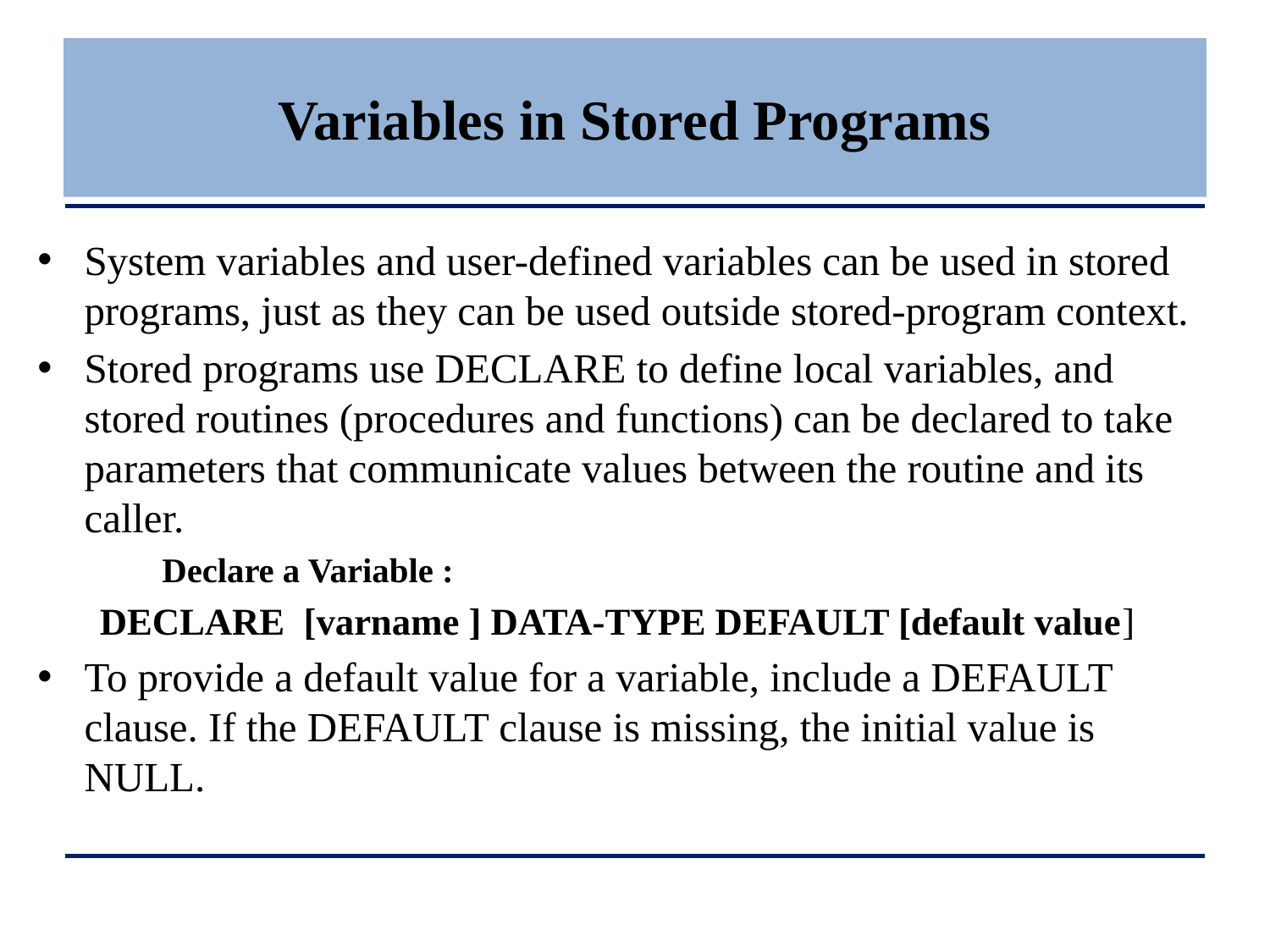

# Variables in Stored Programs
System variables and user-defined variables can be used in stored programs, just as they can be used outside stored-program context.
Stored programs use DECLARE to define local variables, and stored routines (procedures and functions) can be declared to take parameters that communicate values between the routine and its caller.
Declare a Variable :
DECLARE  [varname ] DATA-TYPE DEFAULT [default value]
To provide a default value for a variable, include a DEFAULT clause. If the DEFAULT clause is missing, the initial value is NULL.